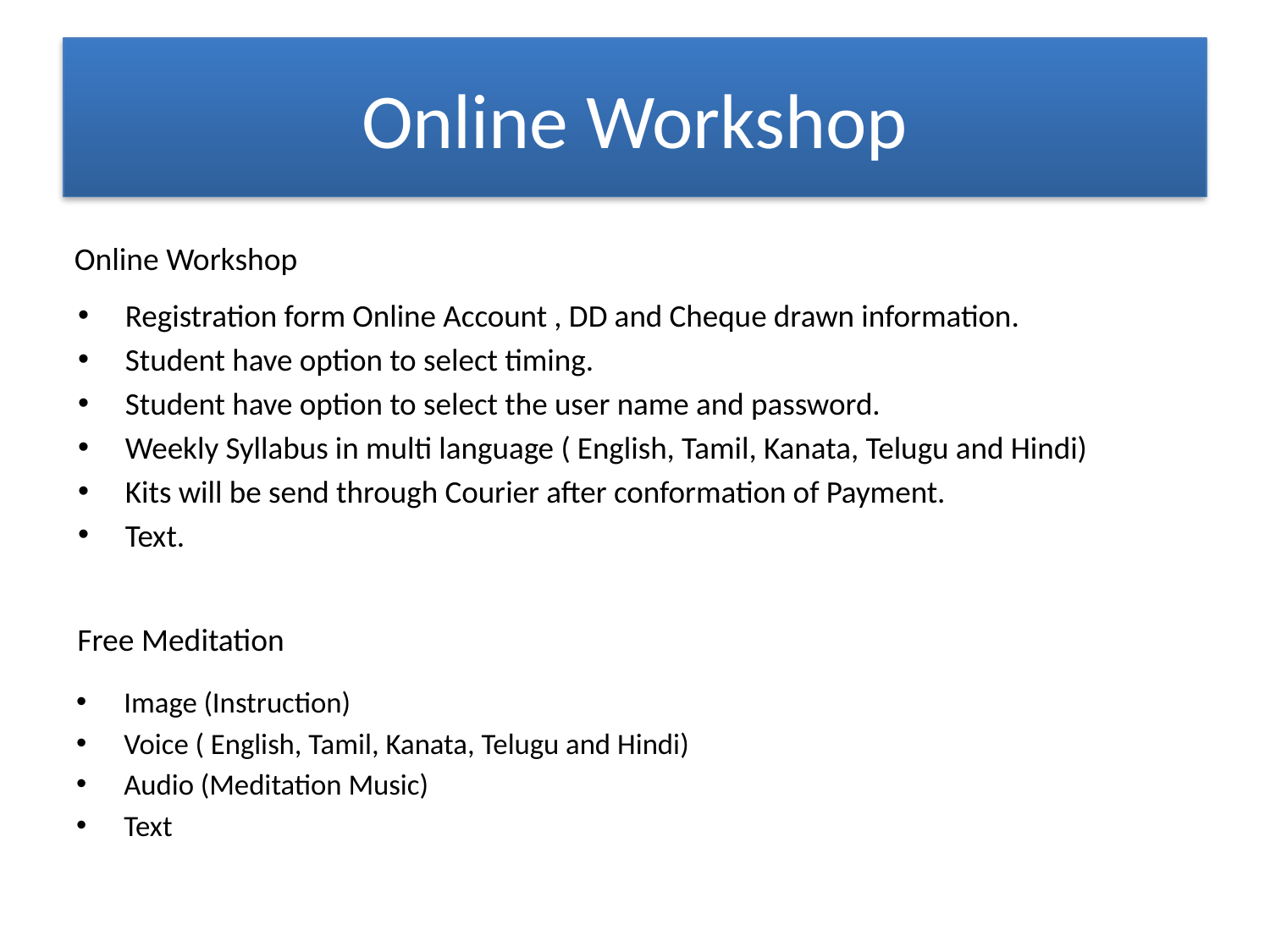

# Online Workshop
Online Workshop
Registration form Online Account , DD and Cheque drawn information.
Student have option to select timing.
Student have option to select the user name and password.
Weekly Syllabus in multi language ( English, Tamil, Kanata, Telugu and Hindi)
Kits will be send through Courier after conformation of Payment.
Text.

Free Meditation
Image (Instruction)
Voice ( English, Tamil, Kanata, Telugu and Hindi)
Audio (Meditation Music)
Text